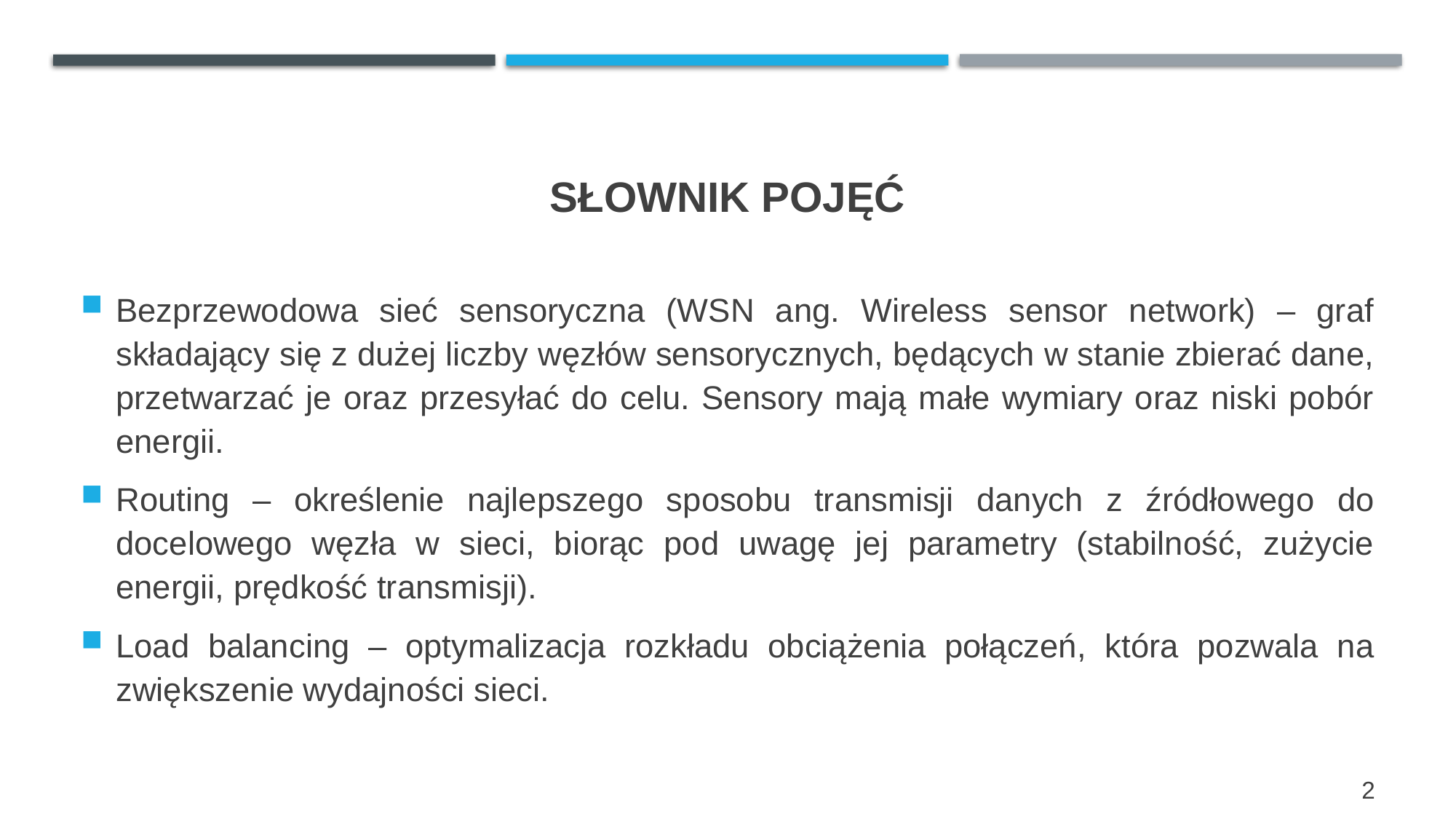

# Słownik Pojęć
Bezprzewodowa sieć sensoryczna (WSN ang. Wireless sensor network) – graf składający się z dużej liczby węzłów sensorycznych, będących w stanie zbierać dane, przetwarzać je oraz przesyłać do celu. Sensory mają małe wymiary oraz niski pobór energii.
Routing – określenie najlepszego sposobu transmisji danych z źródłowego do docelowego węzła w sieci, biorąc pod uwagę jej parametry (stabilność, zużycie energii, prędkość transmisji).
Load balancing – optymalizacja rozkładu obciążenia połączeń, która pozwala na zwiększenie wydajności sieci.

2